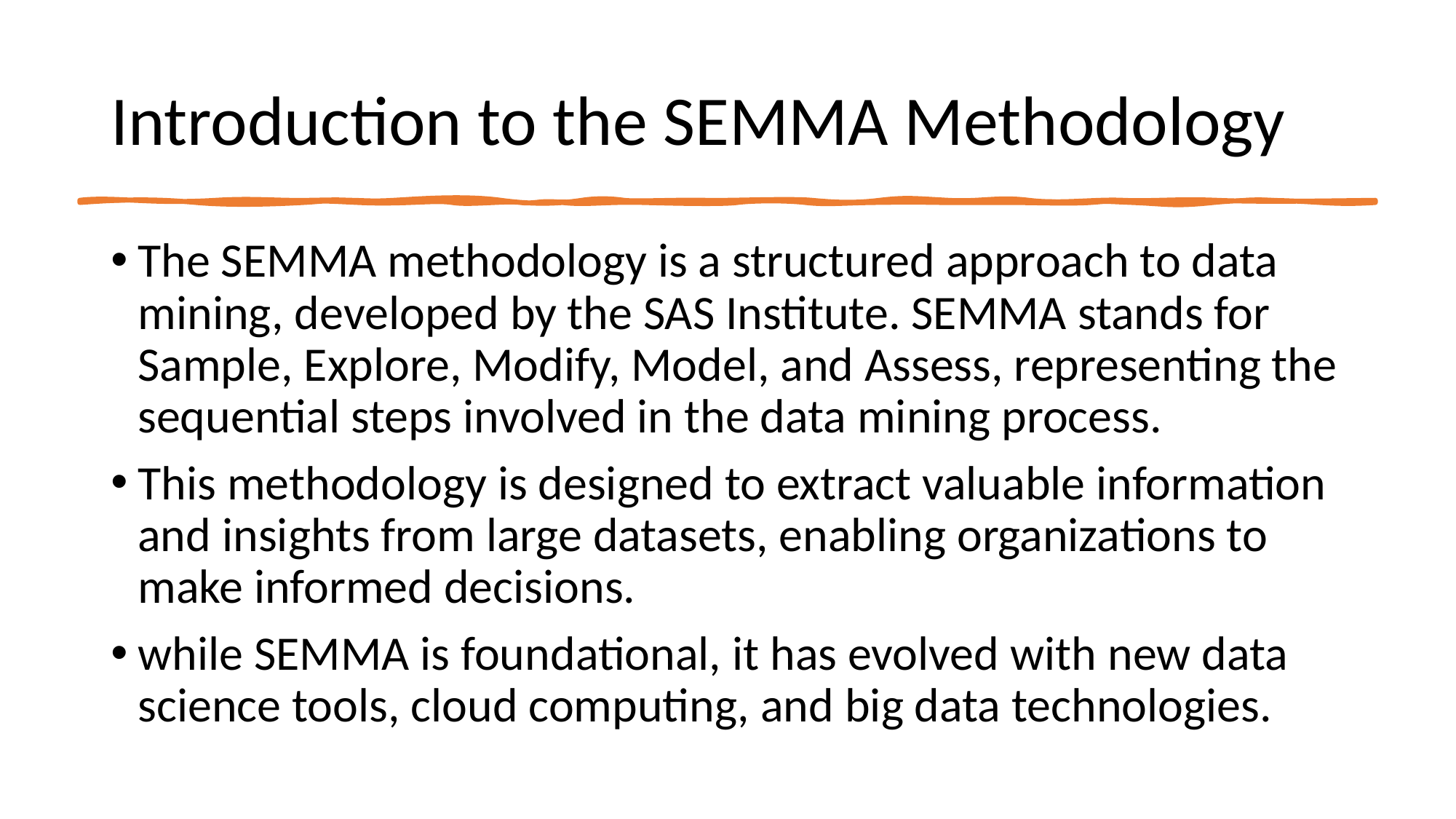

# Introduction to the SEMMA Methodology

The SEMMA methodology is a structured approach to data mining, developed by the SAS Institute. SEMMA stands for Sample, Explore, Modify, Model, and Assess, representing the sequential steps involved in the data mining process.
This methodology is designed to extract valuable information and insights from large datasets, enabling organizations to make informed decisions.
while SEMMA is foundational, it has evolved with new data science tools, cloud computing, and big data technologies.